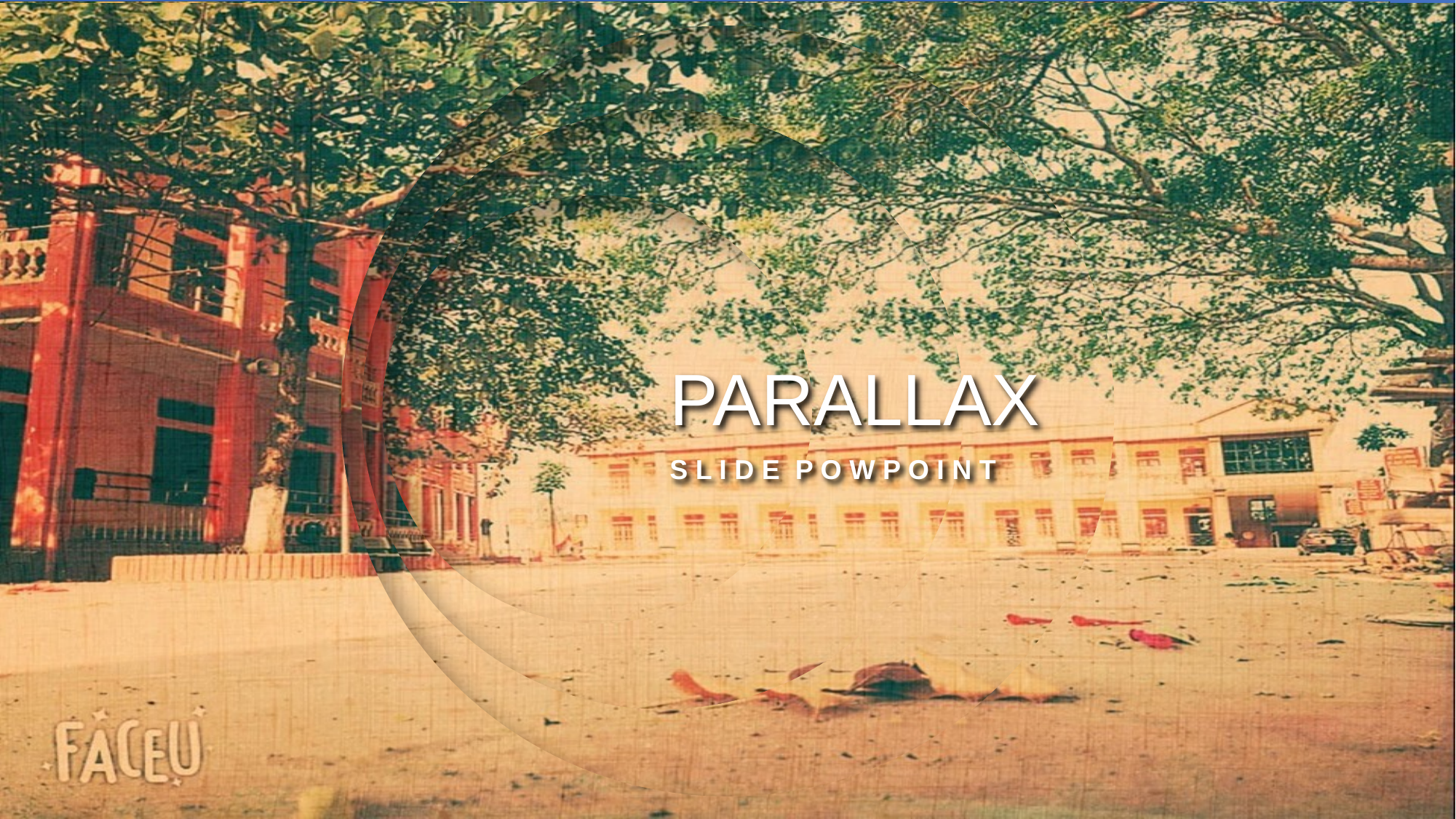

PARALLAX
S L I D E  P O W P O I N T